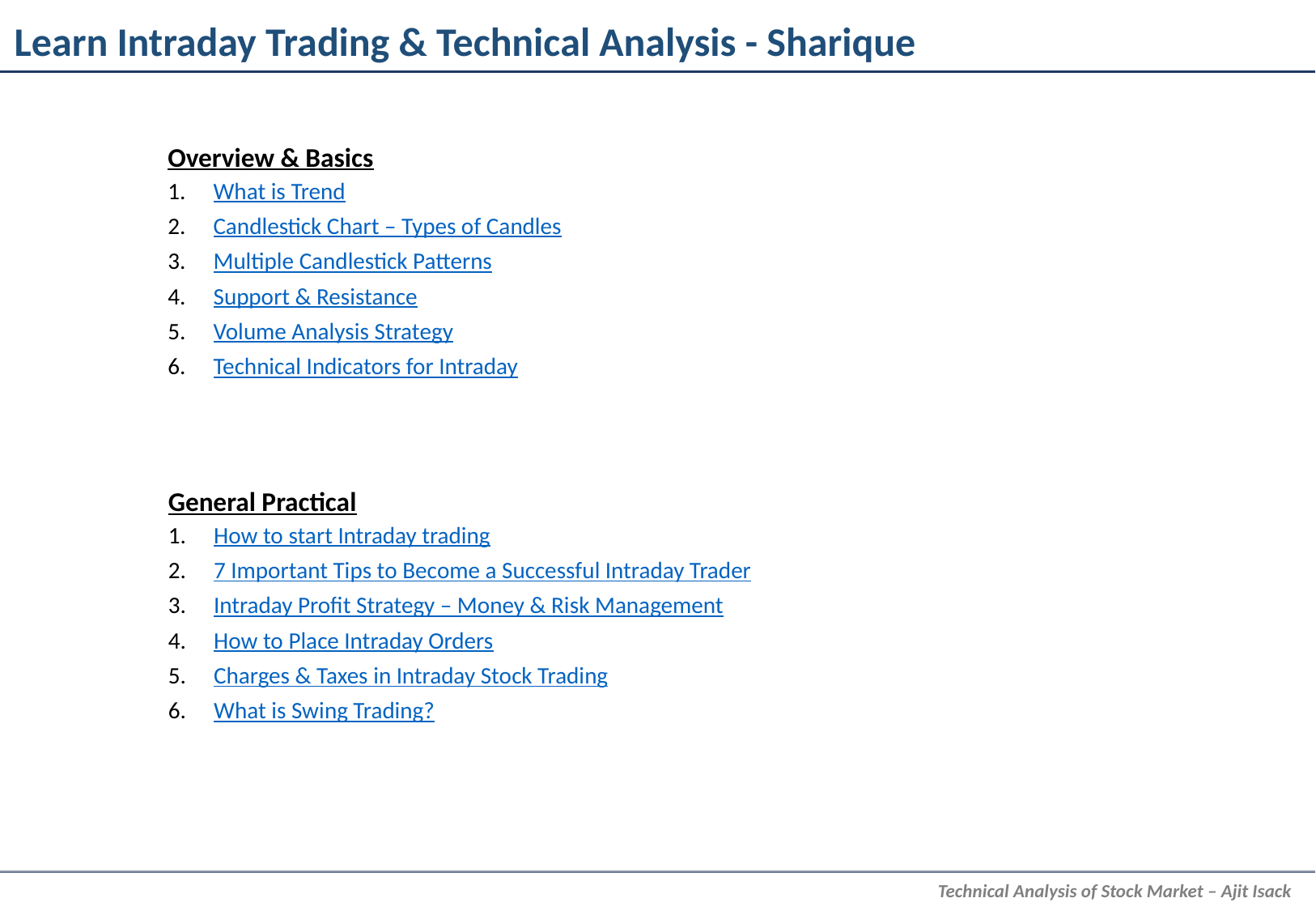

Learn Intraday Trading & Technical Analysis - Sharique
Overview & Basics
What is Trend
Candlestick Chart – Types of Candles
Multiple Candlestick Patterns
Support & Resistance
Volume Analysis Strategy
Technical Indicators for Intraday
General Practical
How to start Intraday trading
7 Important Tips to Become a Successful Intraday Trader
Intraday Profit Strategy – Money & Risk Management
How to Place Intraday Orders
Charges & Taxes in Intraday Stock Trading
What is Swing Trading?